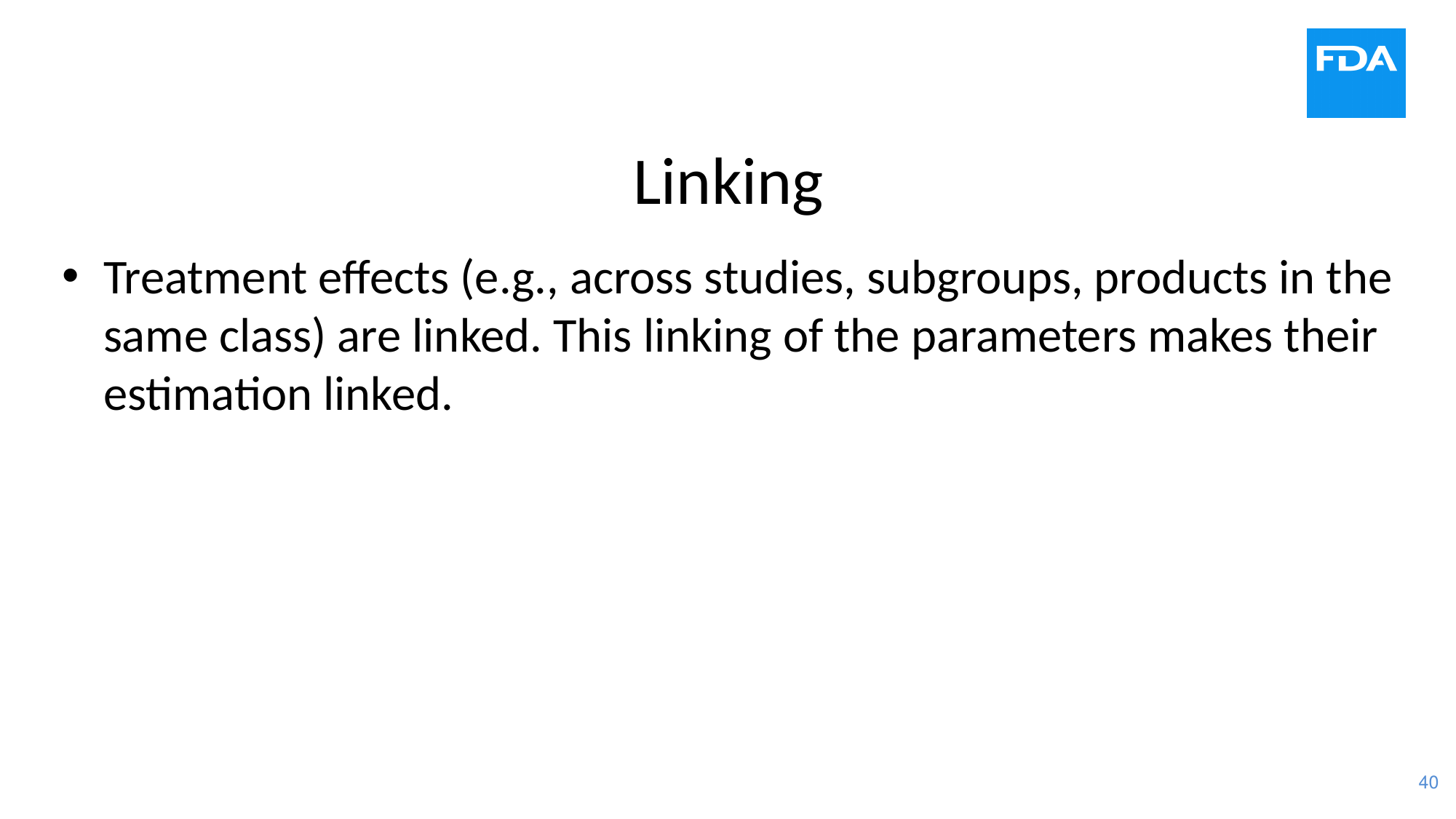

# Linking
Treatment effects (e.g., across studies, subgroups, products in the same class) are linked. This linking of the parameters makes their estimation linked.